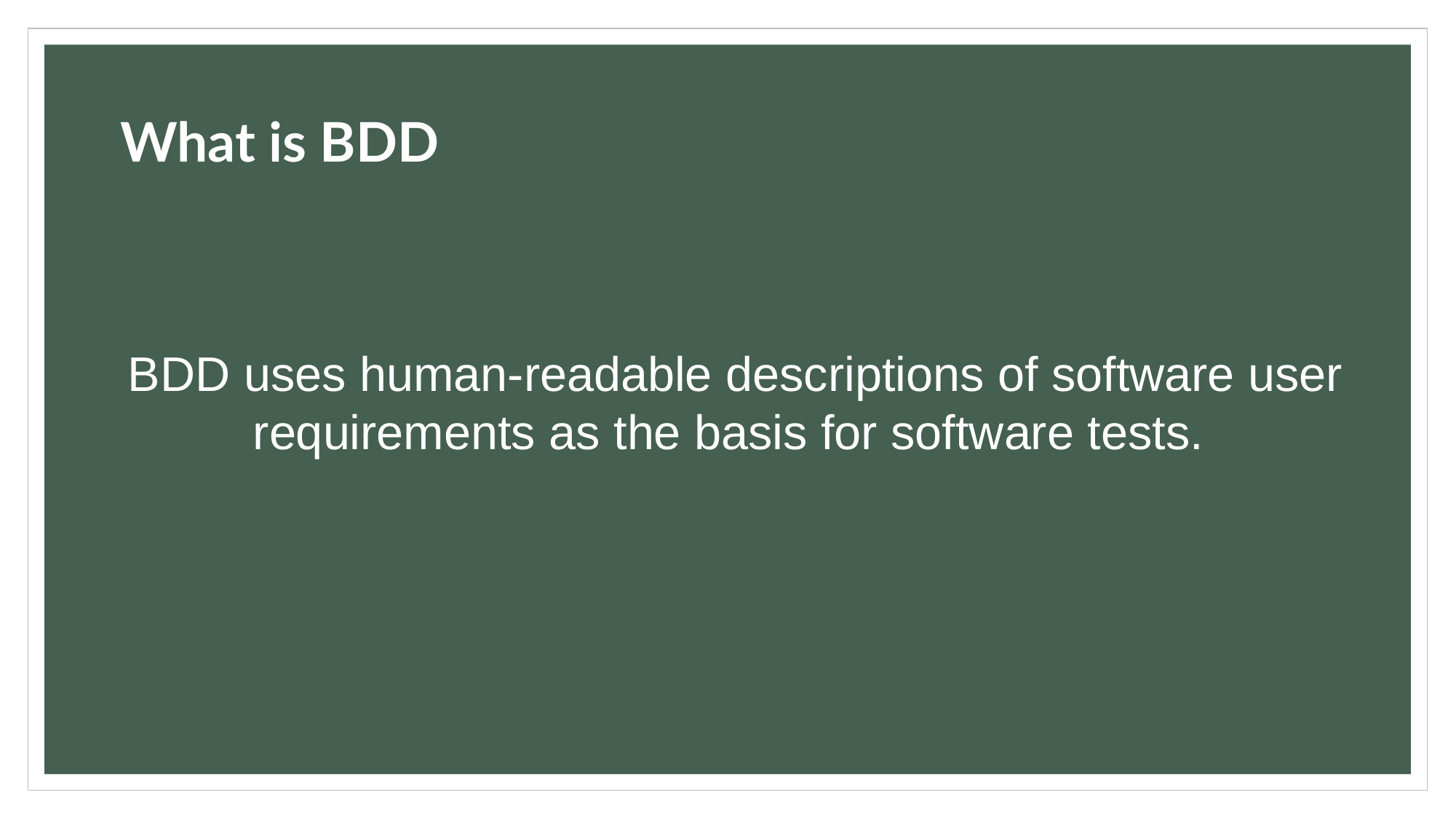

What is BDD
 BDD uses human-readable descriptions of software user requirements as the basis for software tests.